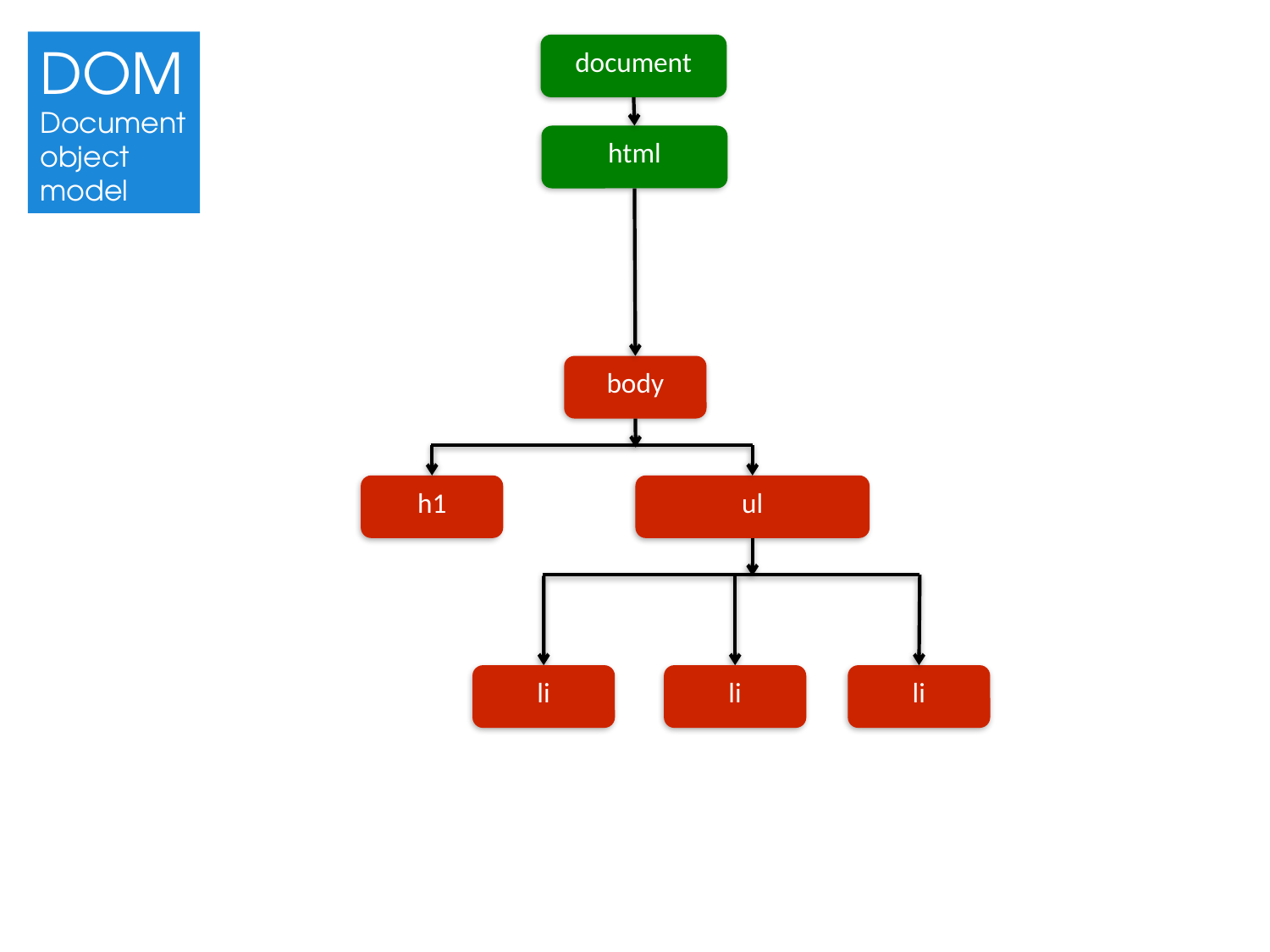

DOM
Document object model
document
html
body
h1
ul
li
li
li